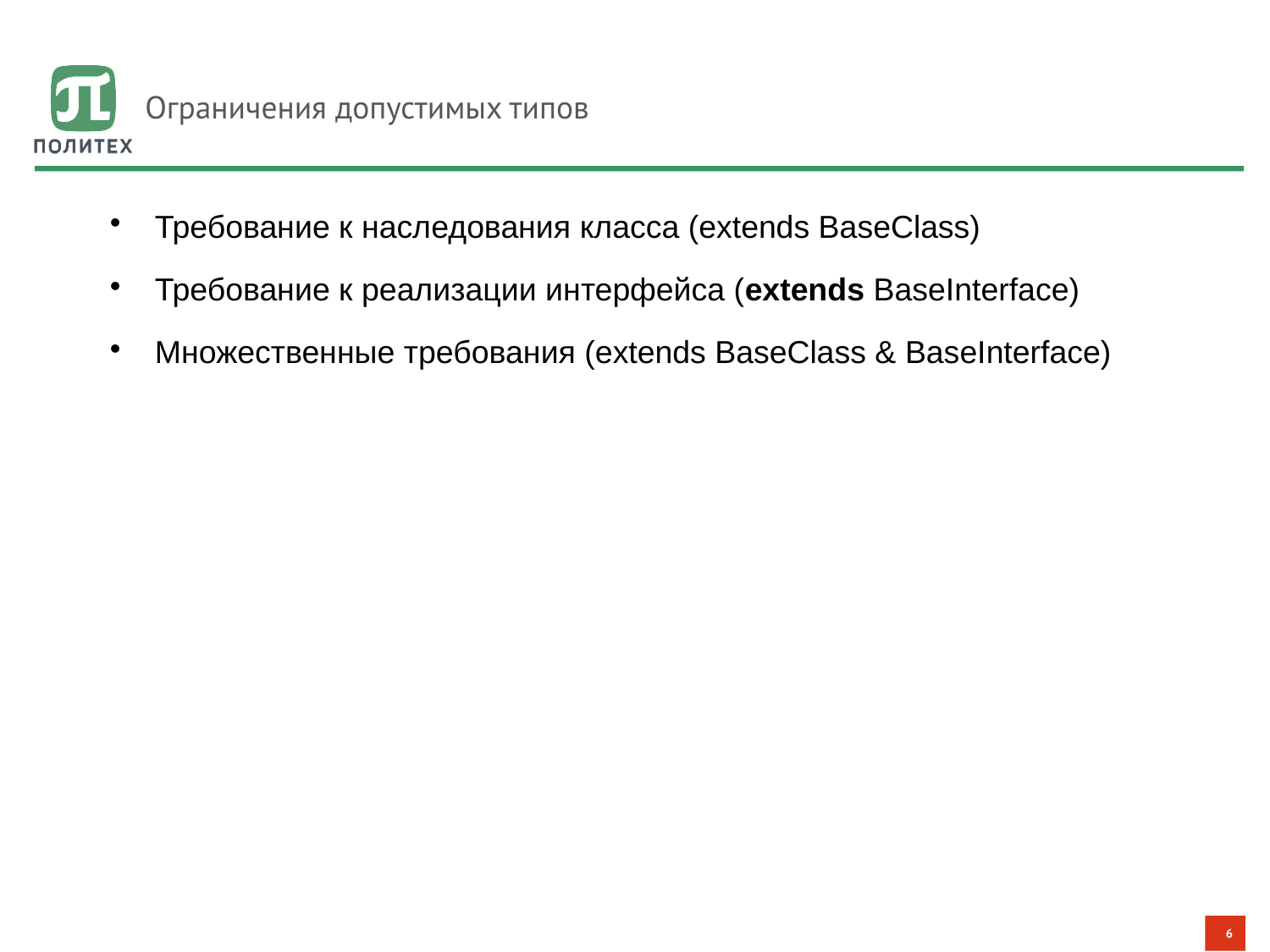

# Ограничения допустимых типов
Требование к наследования класса (extends BaseClass)
Требование к реализации интерфейса (extends BaseInterface)
Множественные требования (extends BaseClass & BaseInterface)
6